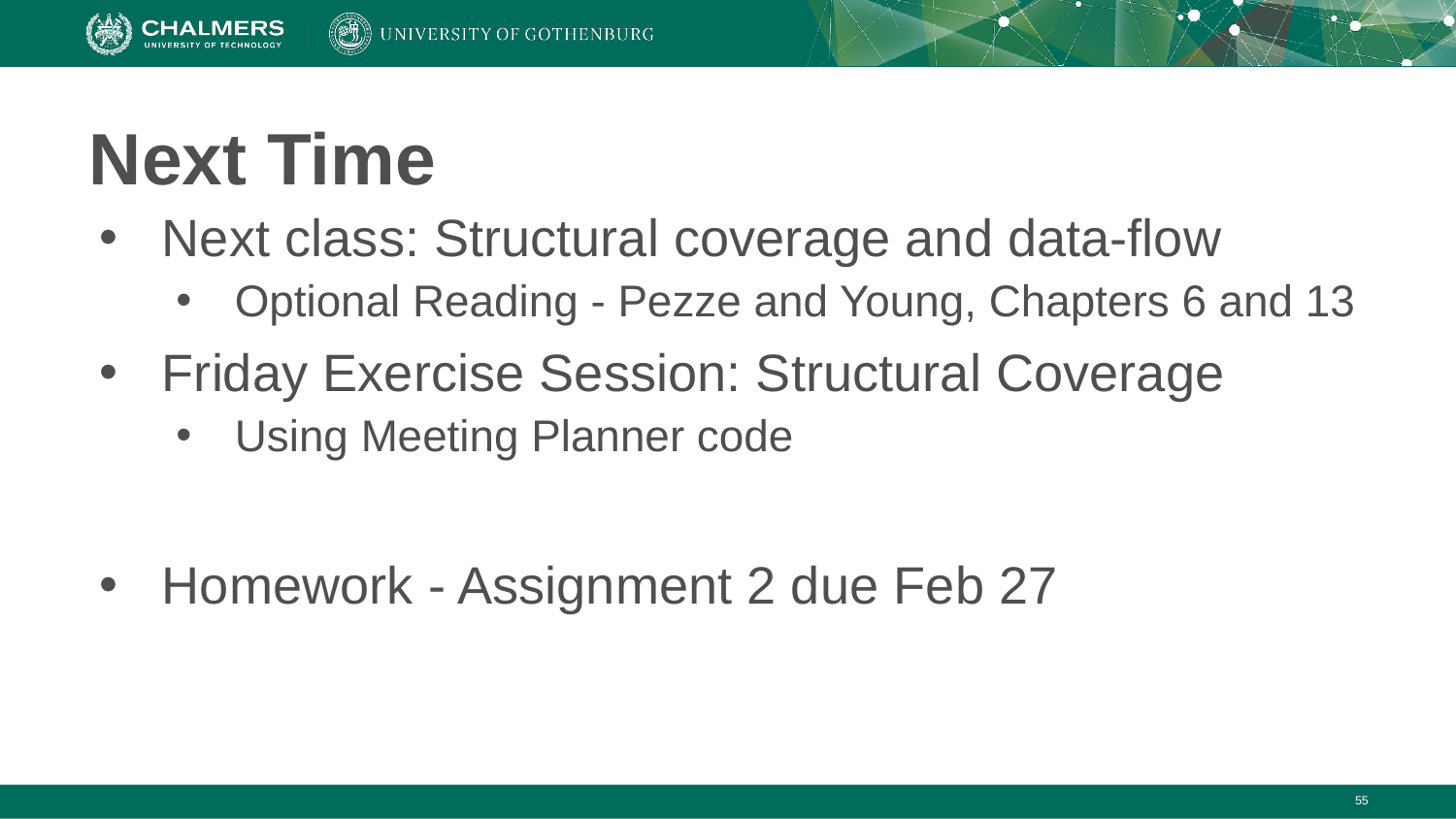

# Next Time
Next class: Structural coverage and data-flow
Optional Reading - Pezze and Young, Chapters 6 and 13
Friday Exercise Session: Structural Coverage
Using Meeting Planner code

Homework - Assignment 2 due Feb 27
55